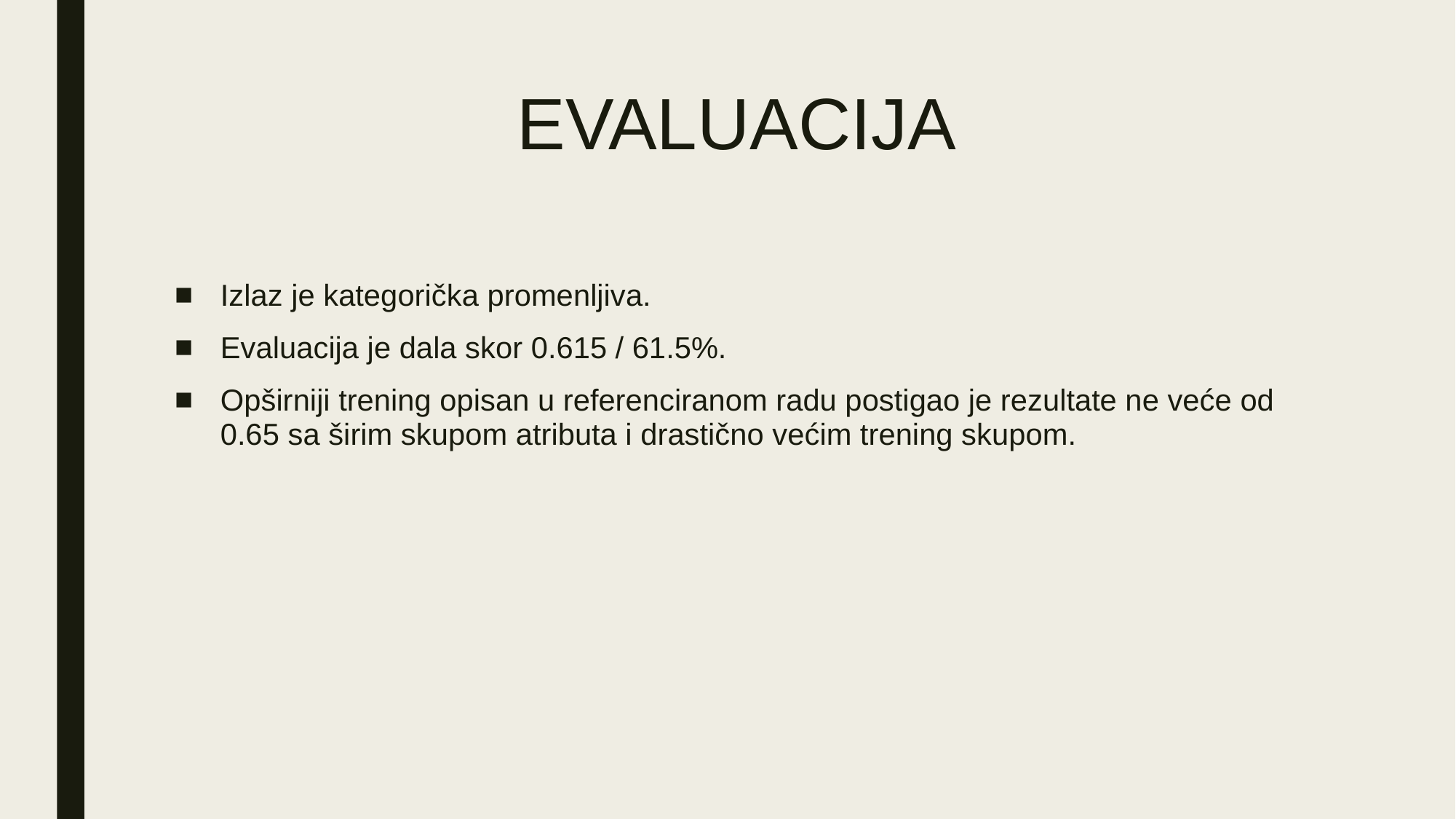

# EVALUACIJA
Izlaz je kategorička promenljiva.
Evaluacija je dala skor 0.615 / 61.5%.
Opširniji trening opisan u referenciranom radu postigao je rezultate ne veće od 0.65 sa širim skupom atributa i drastično većim trening skupom.